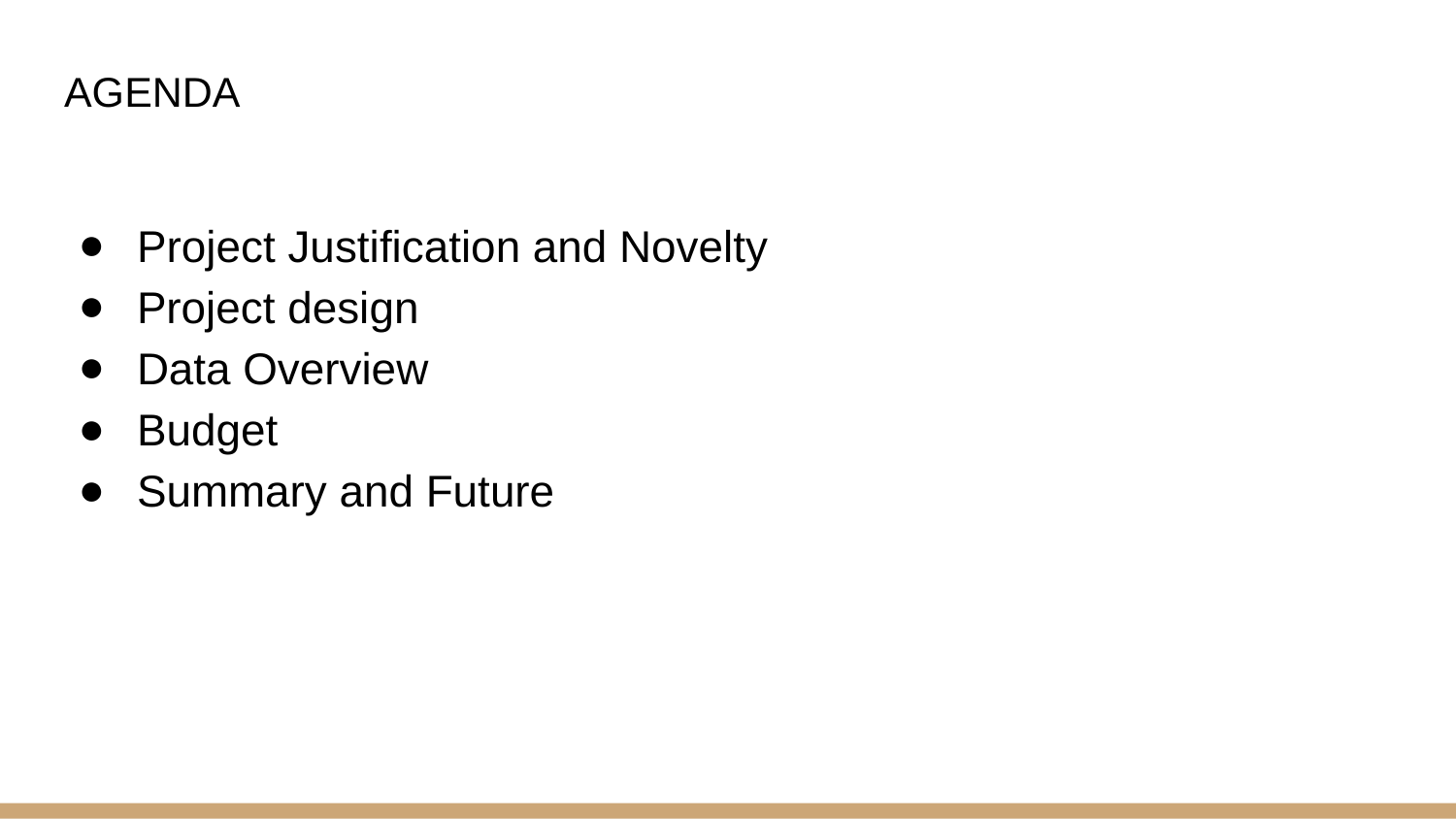

# AGENDA
Project Justification and Novelty
Project design
Data Overview
Budget
Summary and Future